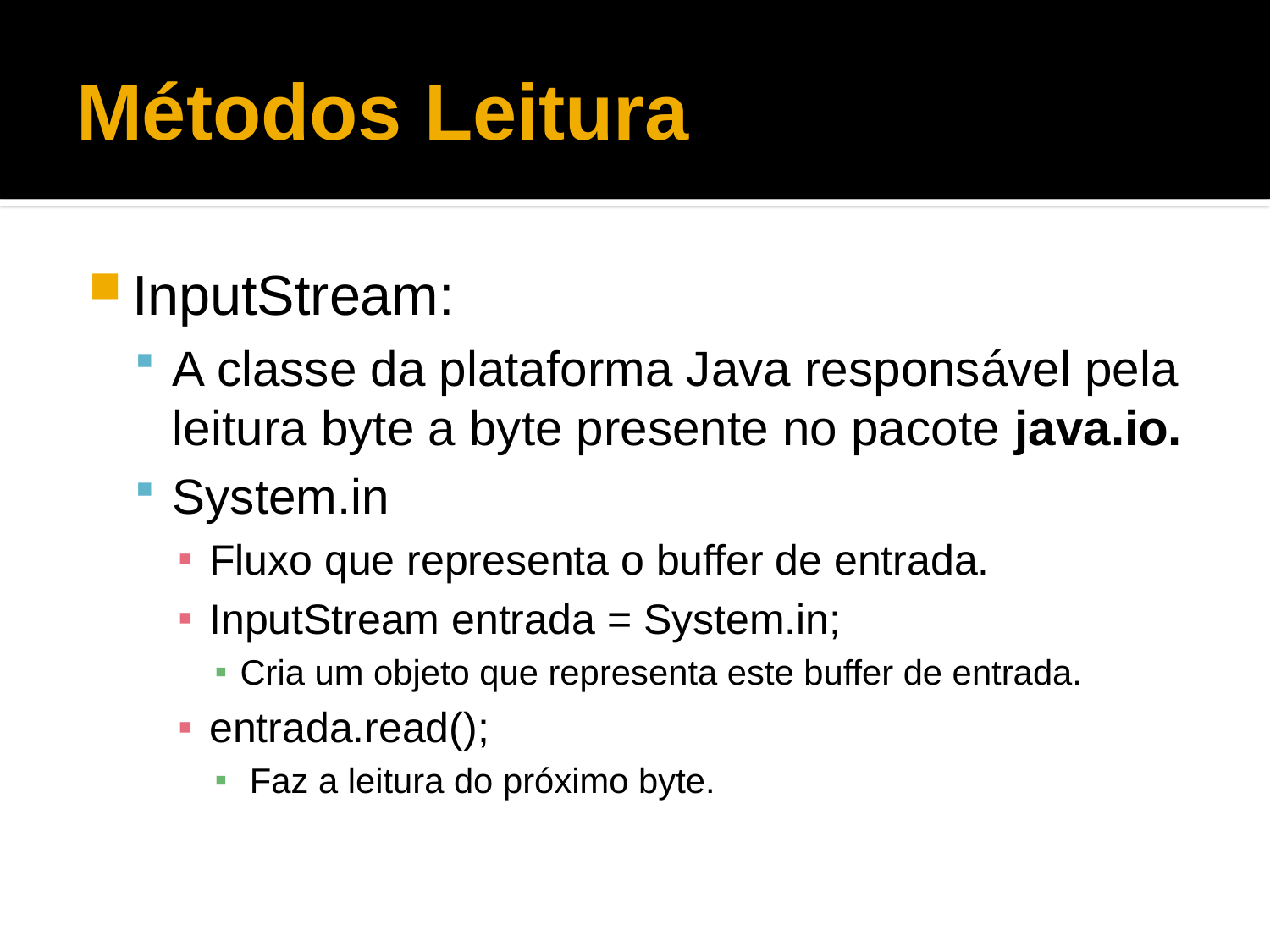

# Métodos Leitura
InputStream:
A classe da plataforma Java responsável pela leitura byte a byte presente no pacote java.io.
System.in
Fluxo que representa o buffer de entrada.
InputStream entrada = System.in;
Cria um objeto que representa este buffer de entrada.
entrada.read();
 Faz a leitura do próximo byte.